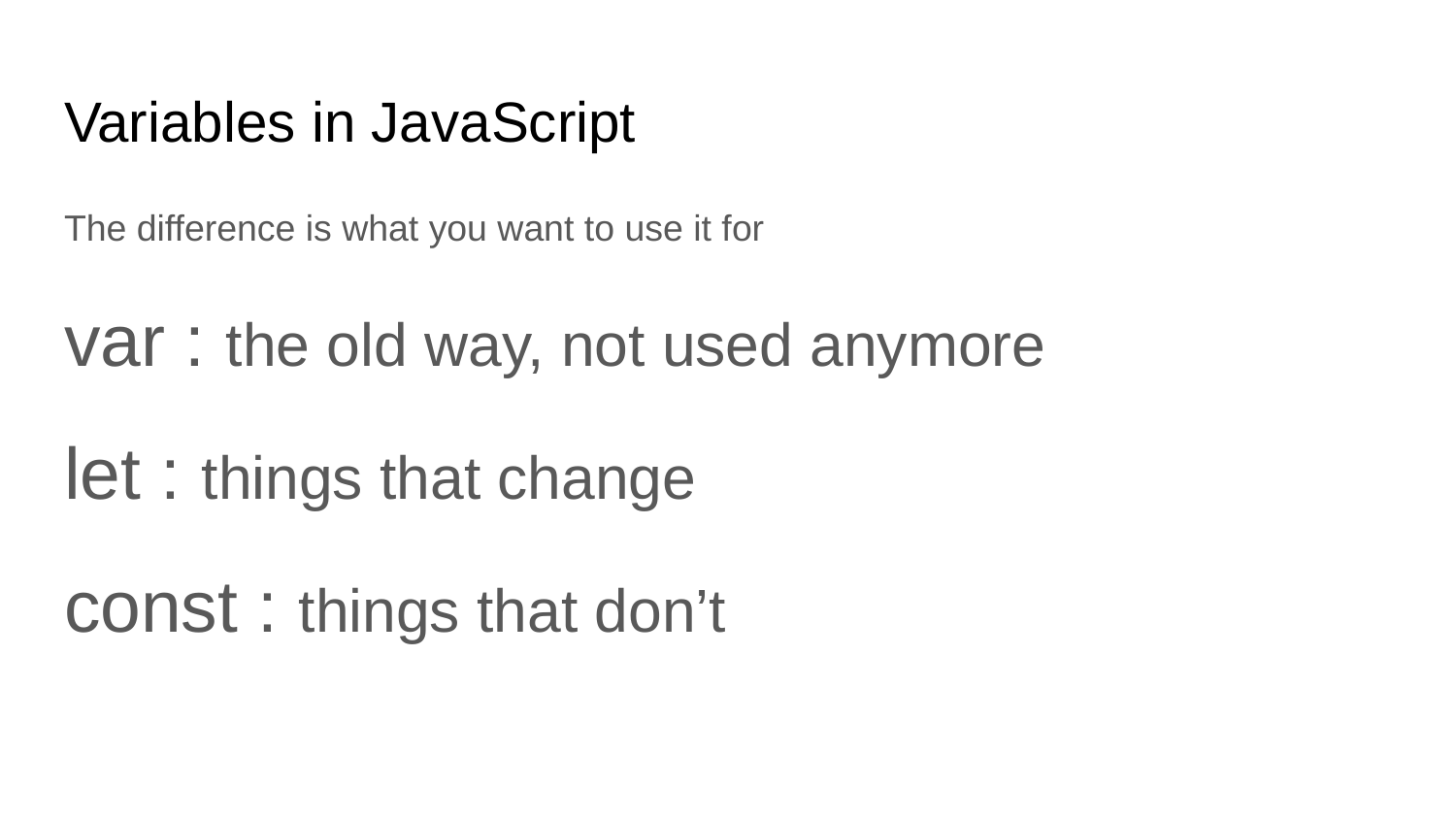

# Variables in JavaScript
The difference is what you want to use it for
var : the old way, not used anymore
let : things that change
const : things that don’t